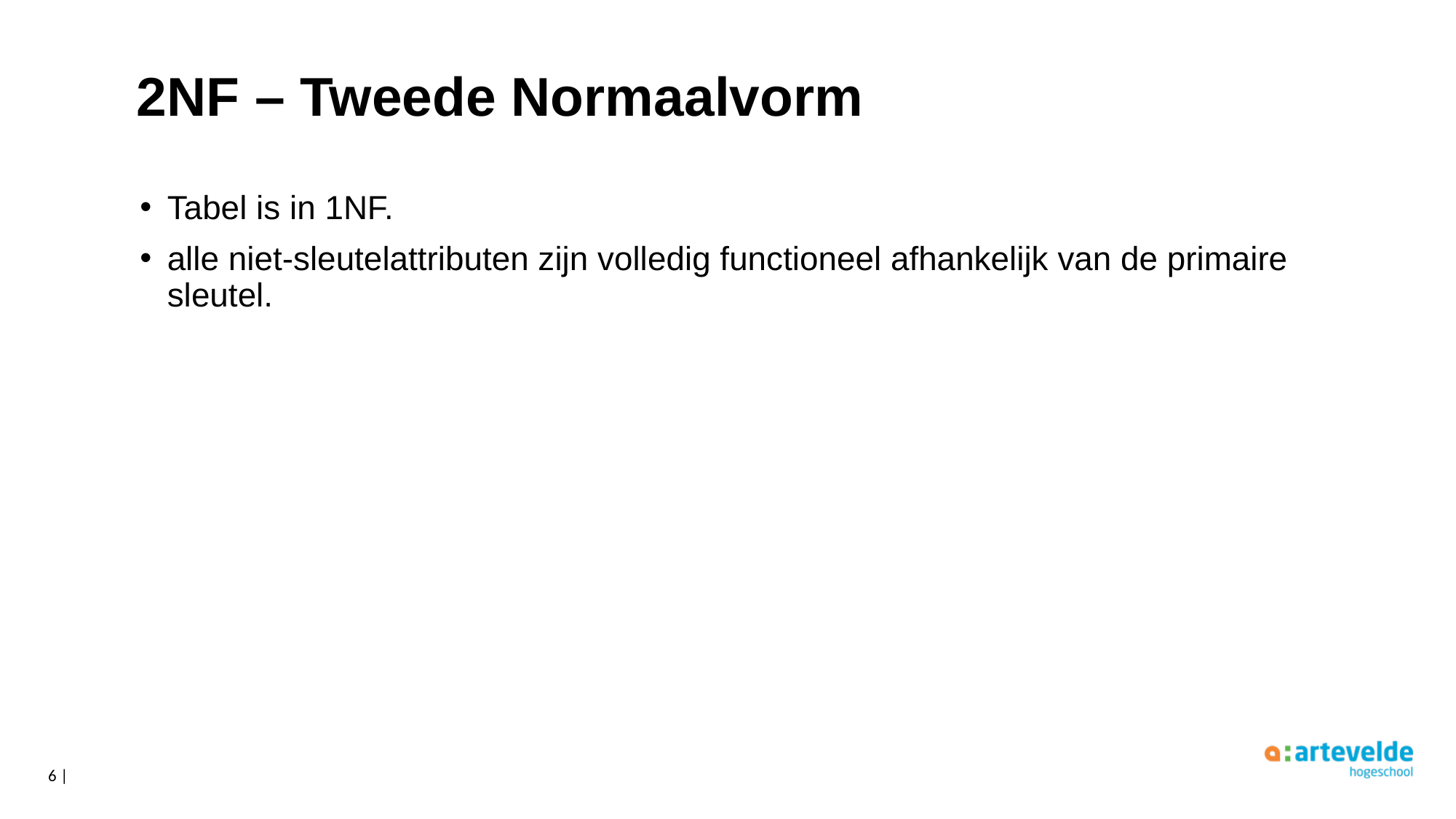

# 2NF – Tweede Normaalvorm
Tabel is in 1NF.
alle niet-sleutelattributen zijn volledig functioneel afhankelijk van de primaire sleutel.
6 |